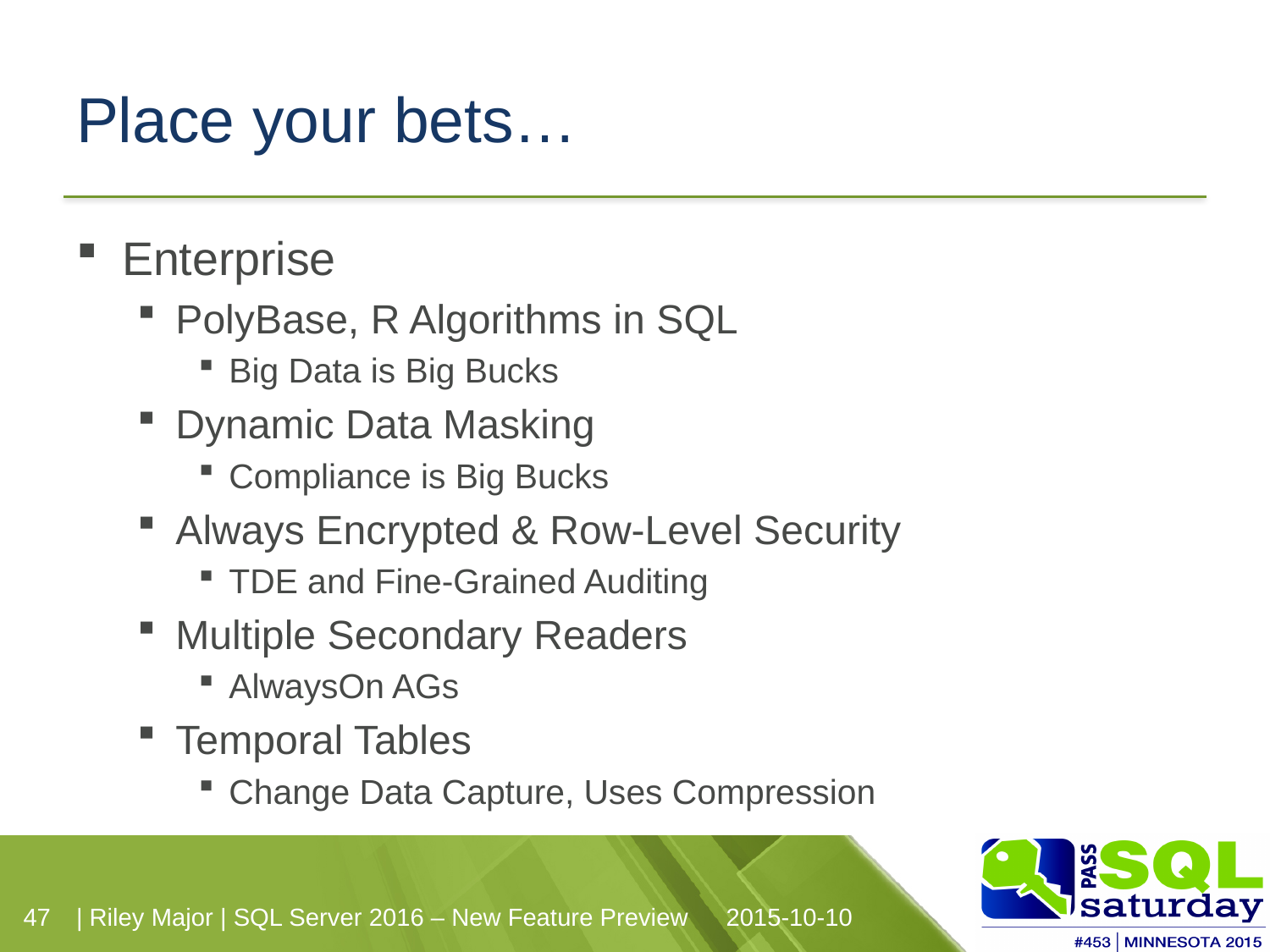

# Place your bets…
Enterprise
PolyBase, R Algorithms in SQL
Big Data is Big Bucks
Dynamic Data Masking
Compliance is Big Bucks
Always Encrypted & Row-Level Security
TDE and Fine-Grained Auditing
Multiple Secondary Readers
AlwaysOn AGs
Temporal Tables
Change Data Capture, Uses Compression
| Riley Major | SQL Server 2016 – New Feature Preview
2015-10-10
47